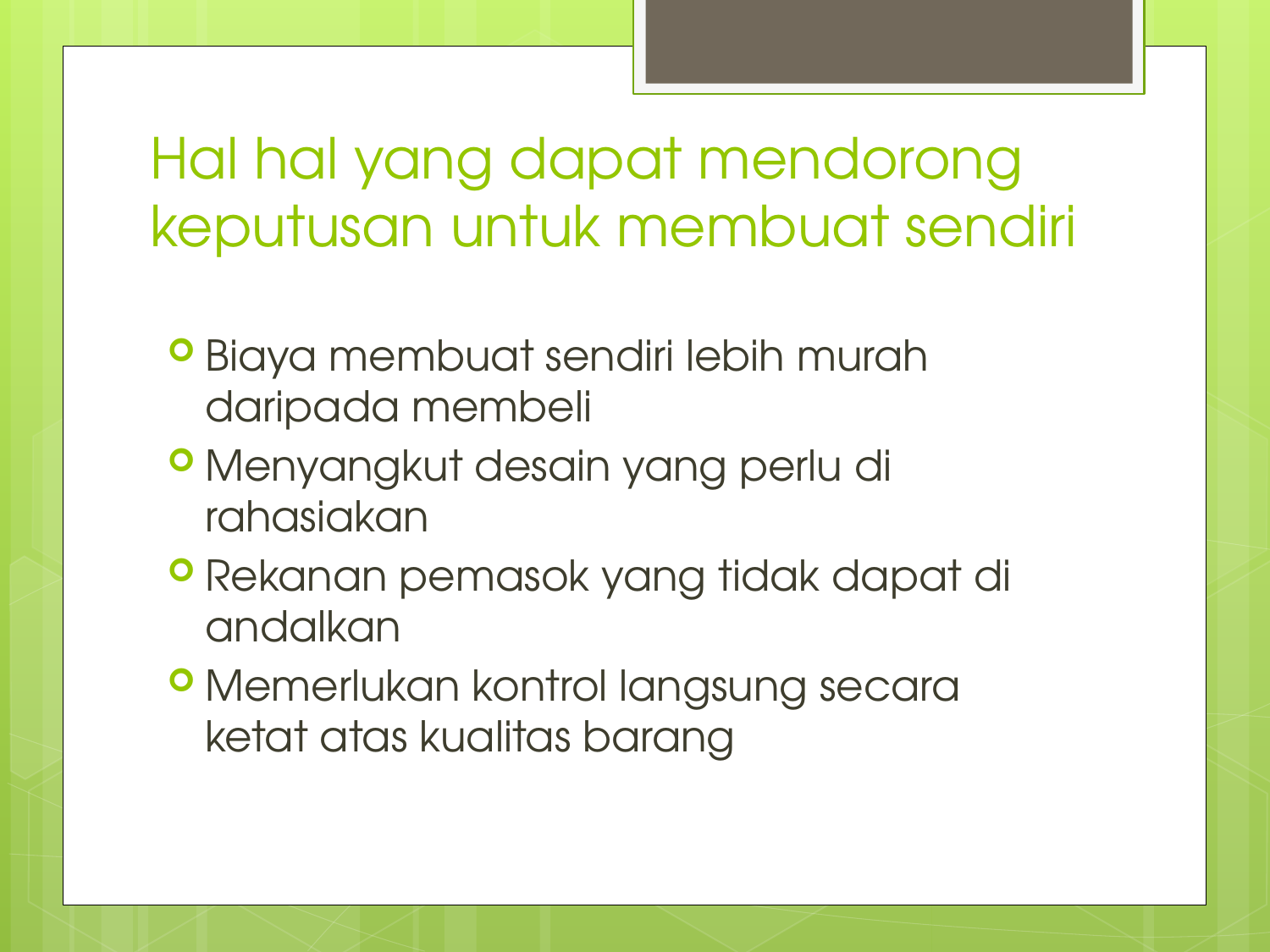

# Hal hal yang dapat mendorong keputusan untuk membuat sendiri
Biaya membuat sendiri lebih murah daripada membeli
Menyangkut desain yang perlu di rahasiakan
Rekanan pemasok yang tidak dapat di andalkan
Memerlukan kontrol langsung secara ketat atas kualitas barang